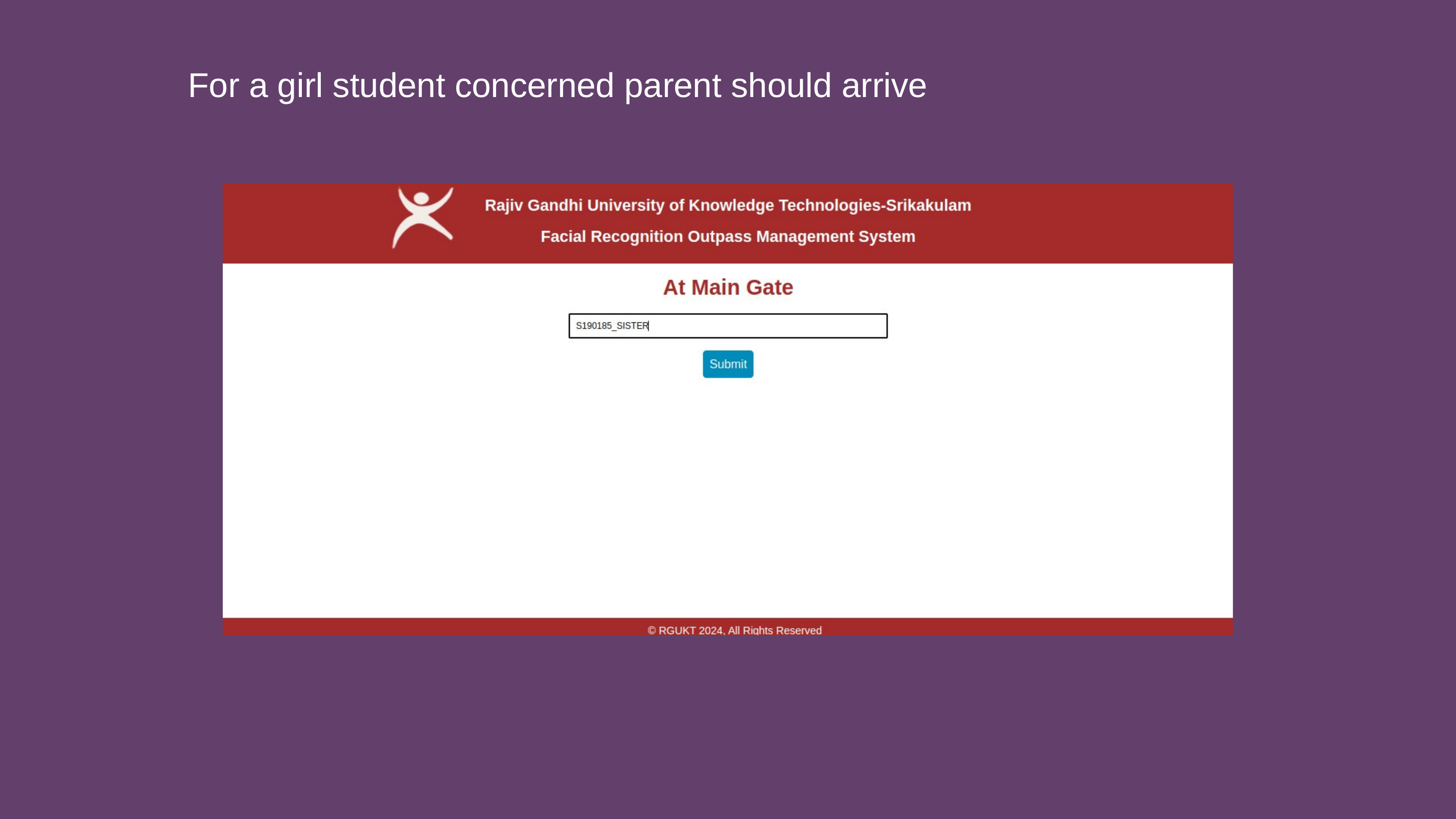

For a girl student concerned parent should arrive